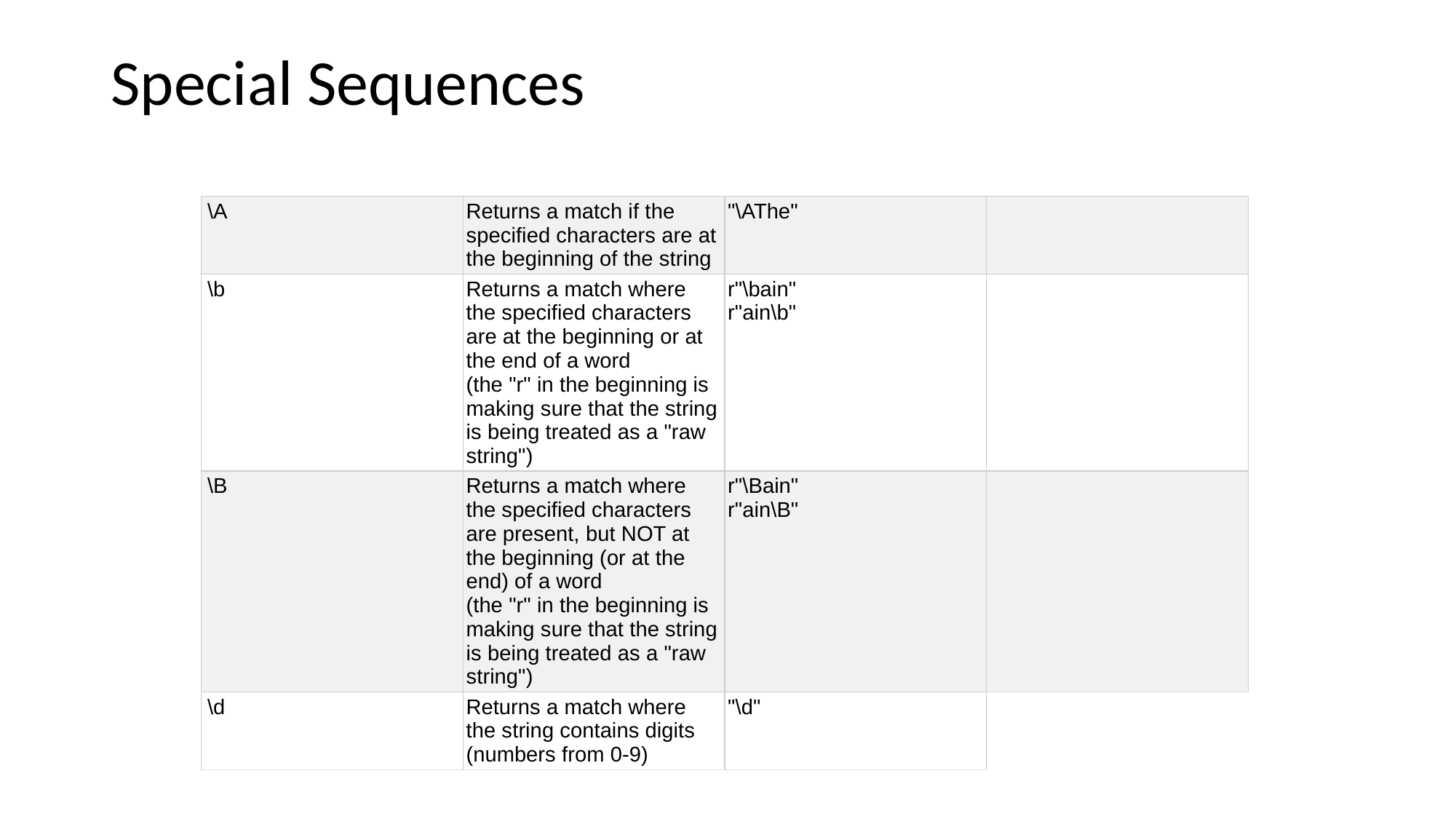

# Special Sequences
| \A | Returns a match if the specified characters are at the beginning of the string | "\AThe" |  |
| --- | --- | --- | --- |
| \b | Returns a match where the specified characters are at the beginning or at the end of a word (the "r" in the beginning is making sure that the string is being treated as a "raw string") | r"\bain" r"ain\b" |  |
| \B | Returns a match where the specified characters are present, but NOT at the beginning (or at the end) of a word (the "r" in the beginning is making sure that the string is being treated as a "raw string") | r"\Bain" r"ain\B" |  |
| \d | Returns a match where the string contains digits (numbers from 0-9) | "\d" |  |